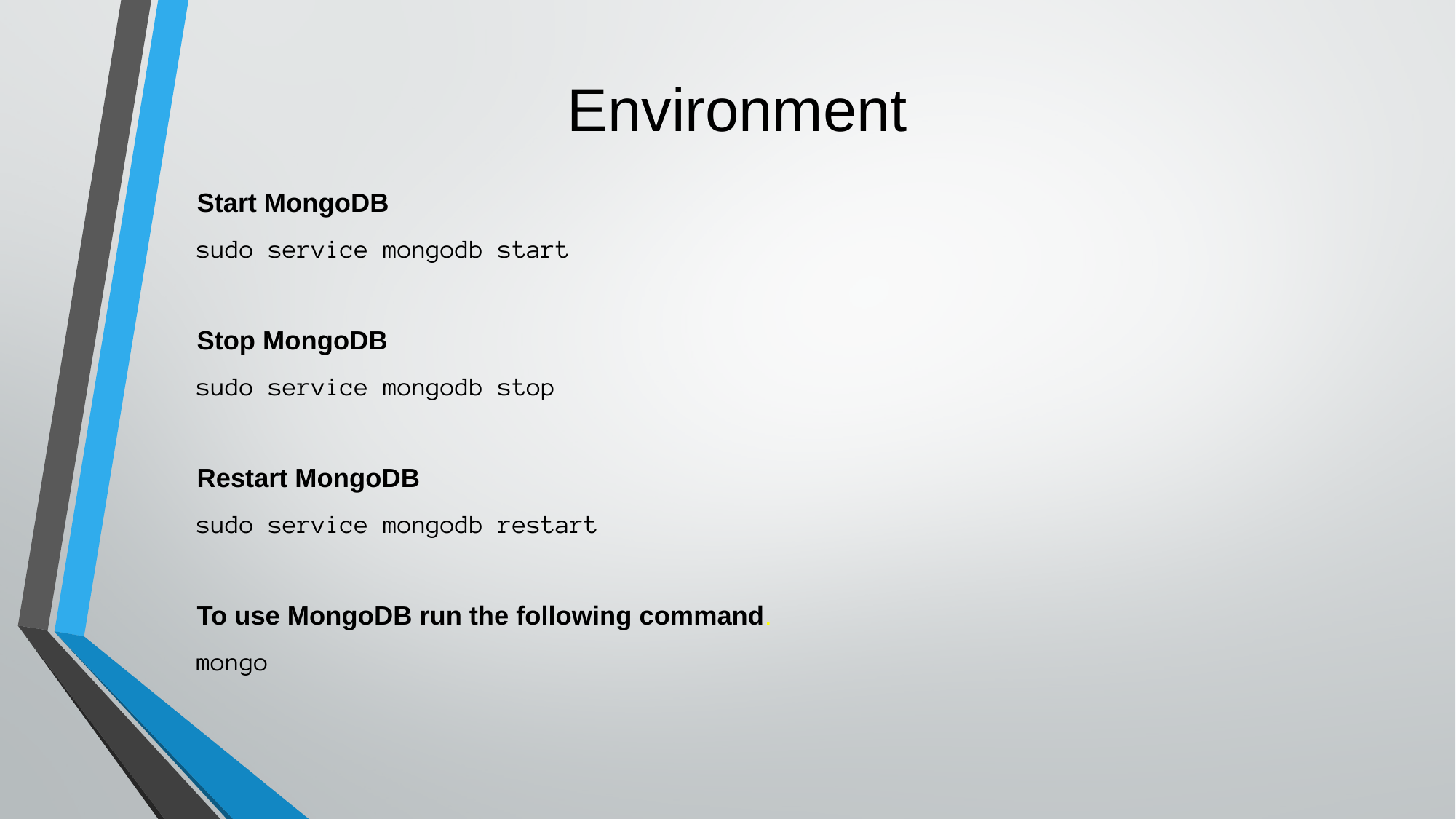

# Environment
Start MongoDB
sudo service mongodb start

Stop MongoDB
sudo service mongodb stop

Restart MongoDB
sudo service mongodb restart

To use MongoDB run the following command.
mongo